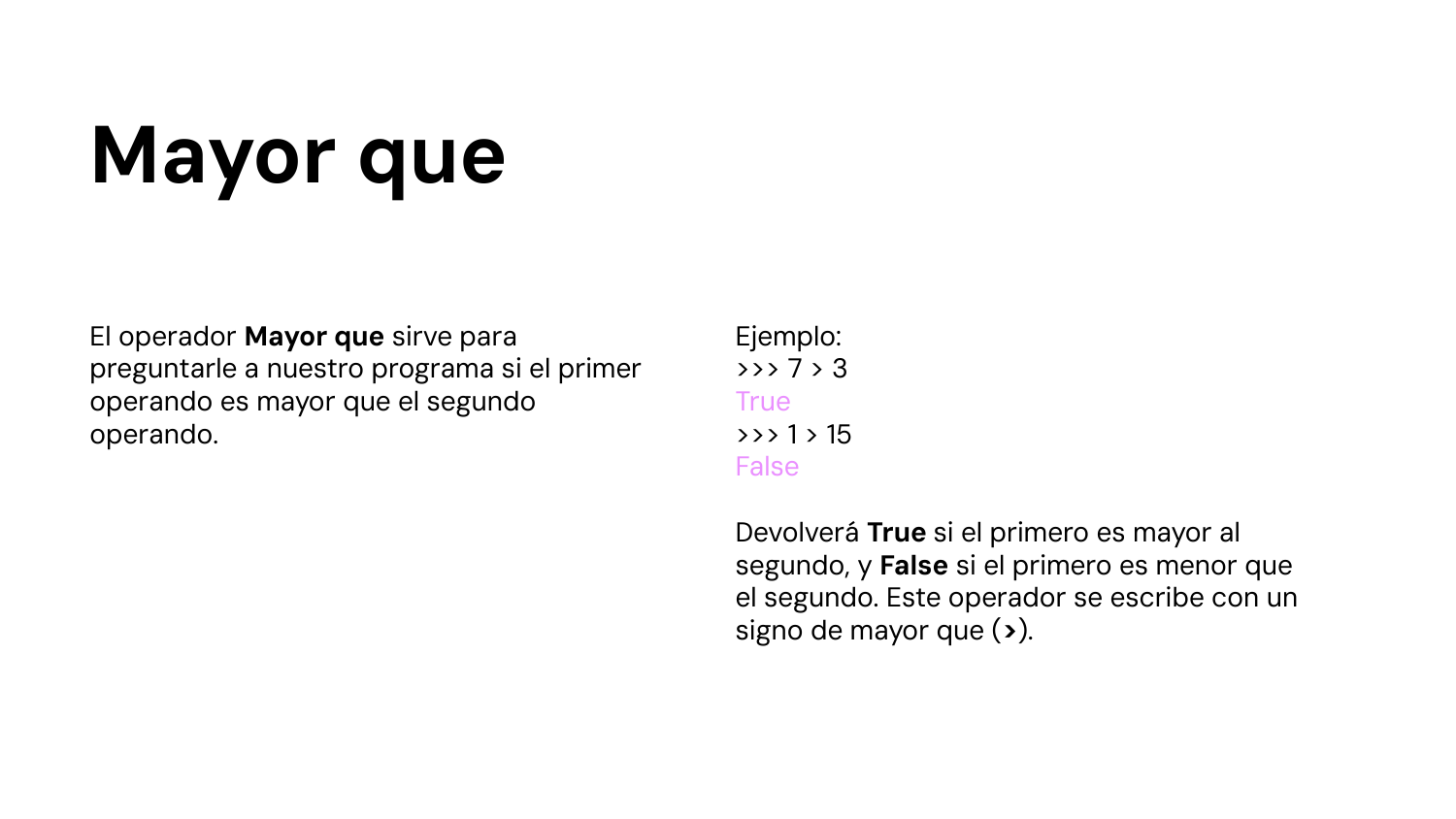

Mayor que
El operador Mayor que sirve para preguntarle a nuestro programa si el primer operando es mayor que el segundo operando.

Ejemplo:
>>> 7 > 3
True
>>> 1 > 15
False
Devolverá True si el primero es mayor al segundo, y False si el primero es menor que el segundo. Este operador se escribe con un signo de mayor que (>).